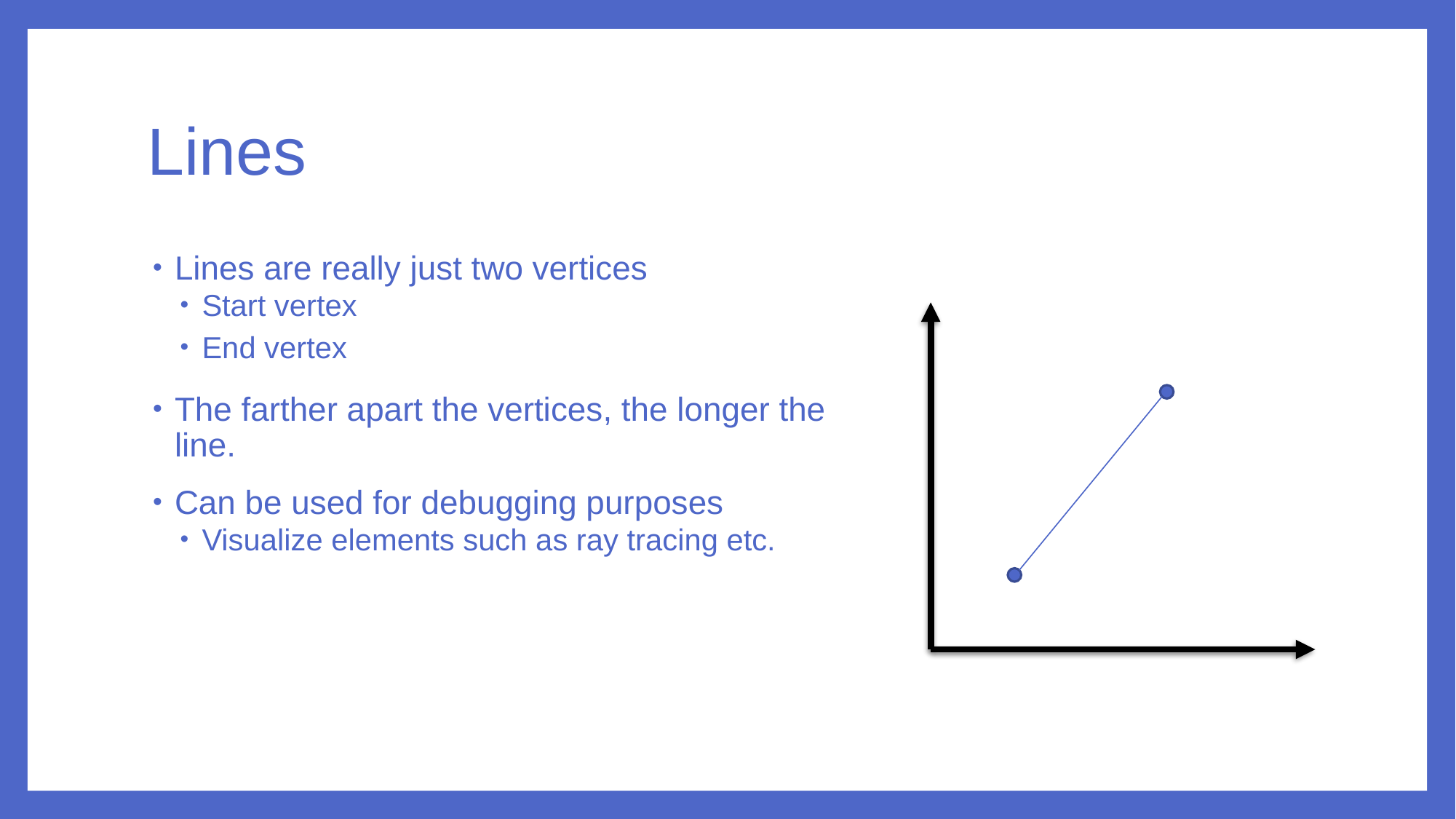

# Lines
Lines are really just two vertices
Start vertex
End vertex
The farther apart the vertices, the longer the line.
Can be used for debugging purposes
Visualize elements such as ray tracing etc.